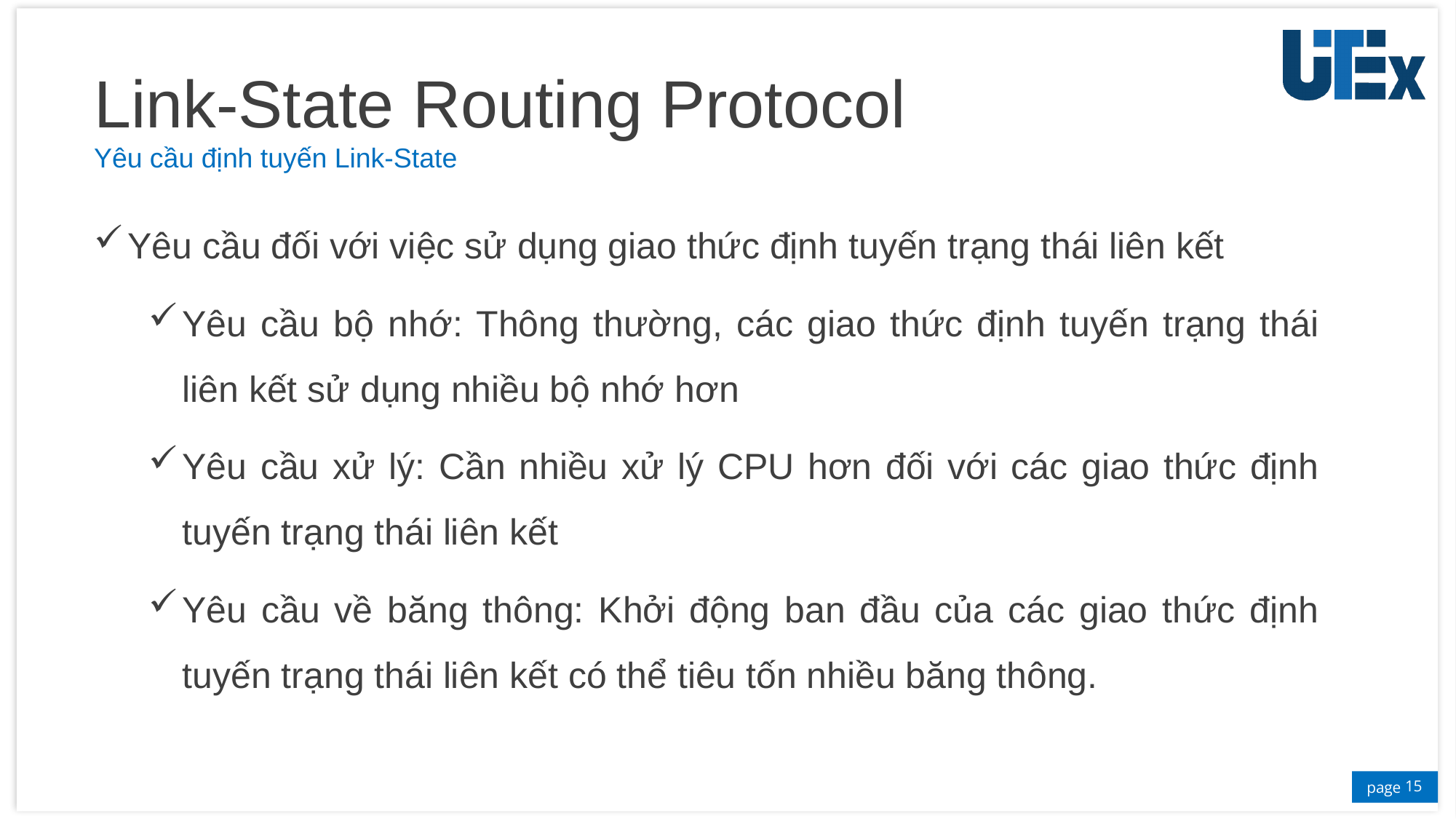

# Link-State Routing Protocol
Yêu cầu định tuyến Link-State
Yêu cầu đối với việc sử dụng giao thức định tuyến trạng thái liên kết
Yêu cầu bộ nhớ: Thông thường, các giao thức định tuyến trạng thái liên kết sử dụng nhiều bộ nhớ hơn
Yêu cầu xử lý: Cần nhiều xử lý CPU hơn đối với các giao thức định tuyến trạng thái liên kết
Yêu cầu về băng thông: Khởi động ban đầu của các giao thức định tuyến trạng thái liên kết có thể tiêu tốn nhiều băng thông.
15